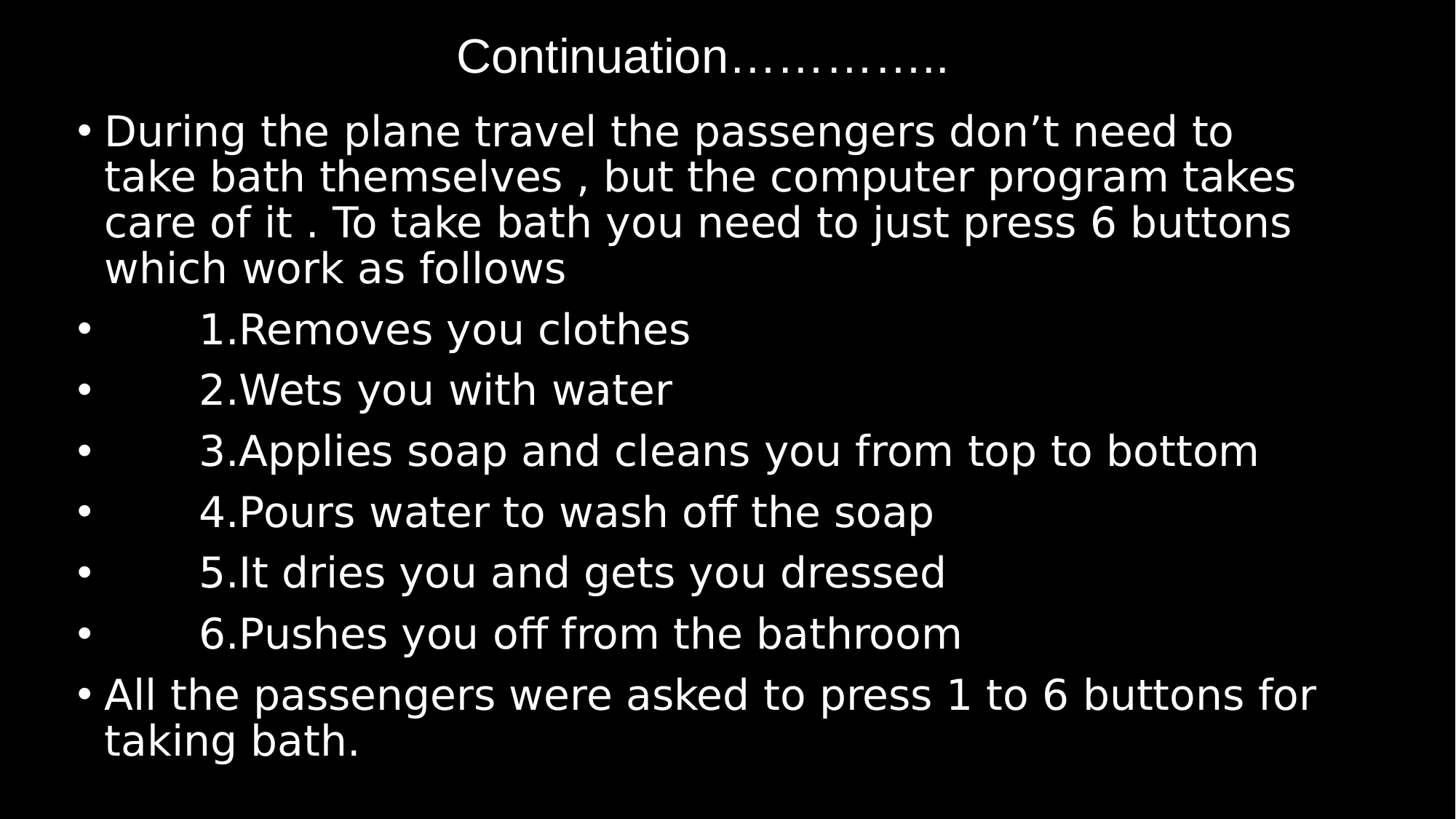

# Continuation…………..
During the plane travel the passengers don’t need to take bath themselves , but the computer program takes care of it . To take bath you need to just press 6 buttons which work as follows
       1.Removes you clothes
       2.Wets you with water
       3.Applies soap and cleans you from top to bottom
       4.Pours water to wash off the soap
       5.It dries you and gets you dressed
       6.Pushes you off from the bathroom
All the passengers were asked to press 1 to 6 buttons for taking bath.